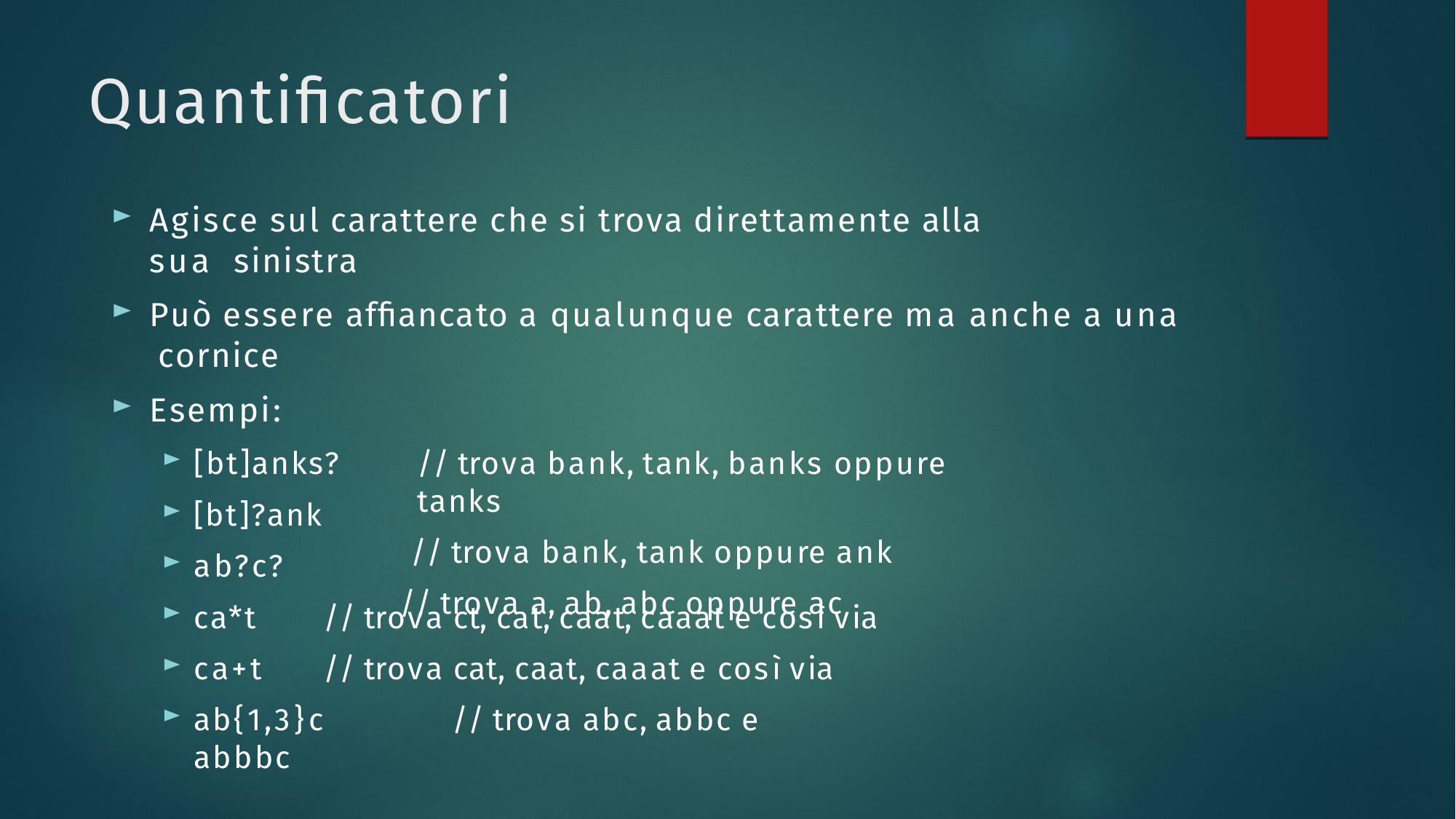

# Quantificatori
Agisce sul carattere che si trova direttamente alla sua  sinistra
Può essere affiancato a qualunque carattere ma anche a una  cornice
Esempi:
[bt]anks?
[bt]?ank
ab?c?
// trova bank, tank, banks oppure tanks
// trova bank, tank oppure ank
// trova a, ab, abc oppure ac
ca*t
ca+t
// trova ct, cat, caat, caaat e così via
// trova cat, caat, caaat e così via
ab{1,3}c	// trova abc, abbc e abbbc